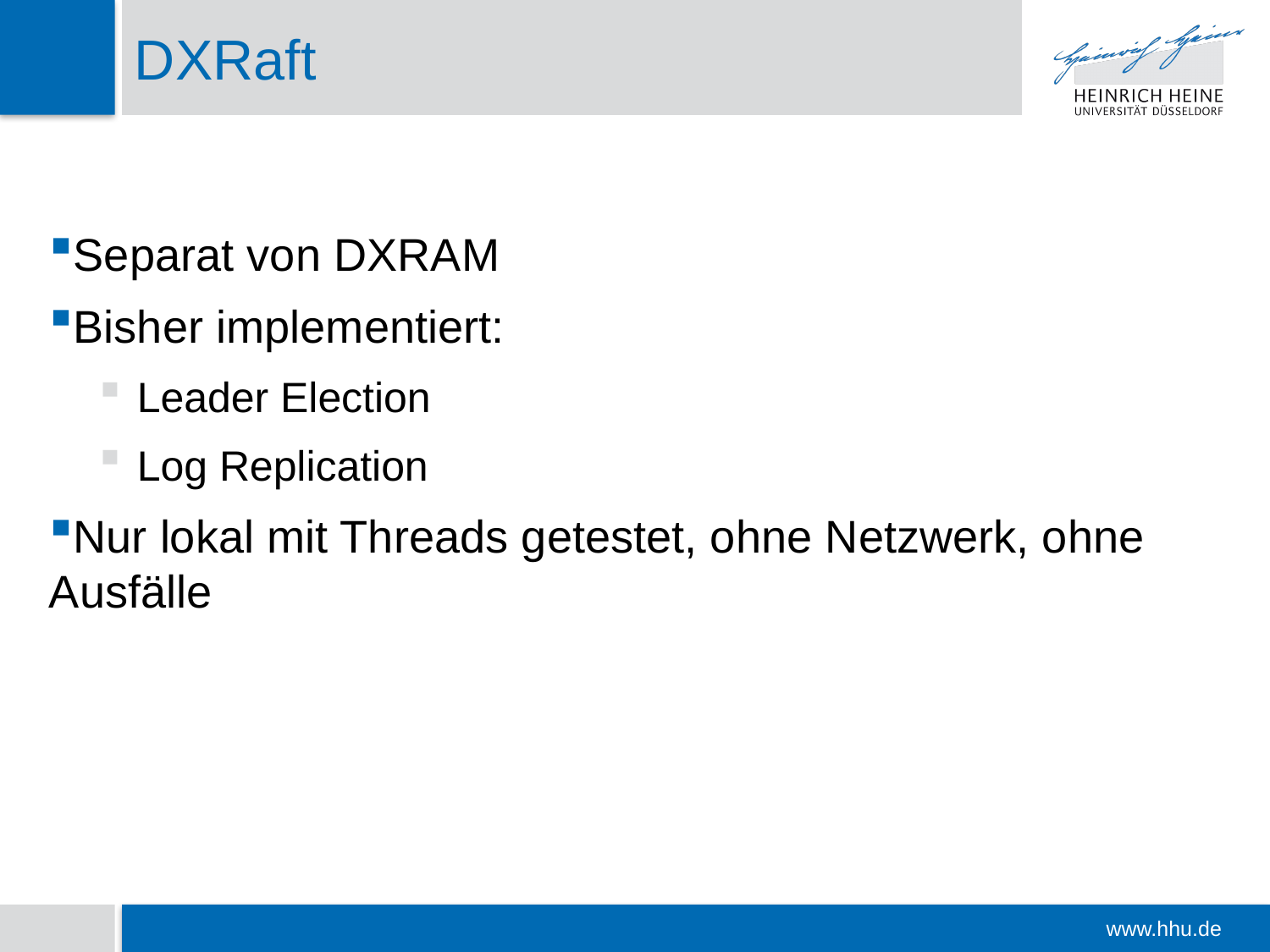

# DXRaft

Separat von DXRAM
Bisher implementiert:
Leader Election
Log Replication
Nur lokal mit Threads getestet, ohne Netzwerk, ohne Ausfälle